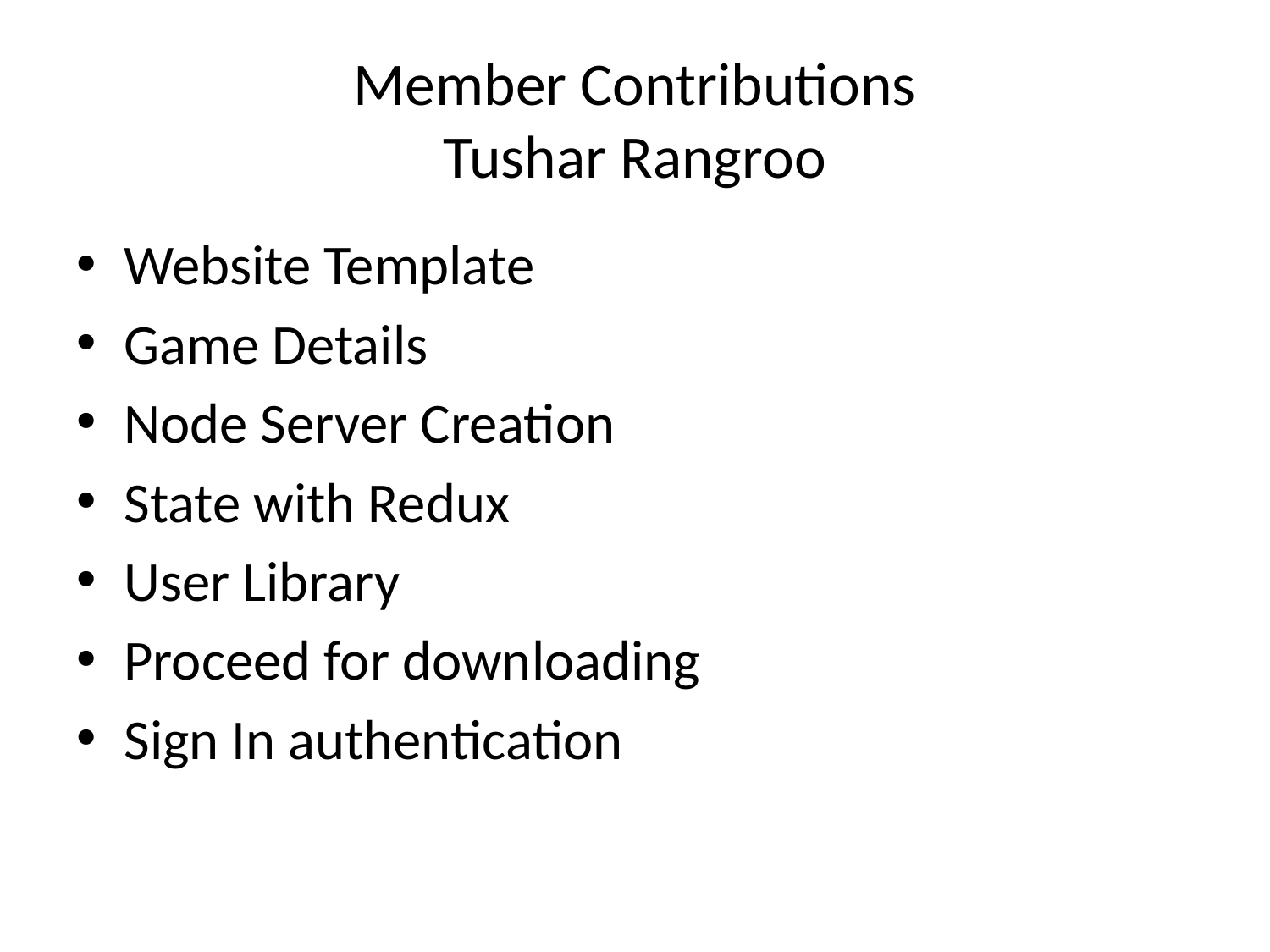

# Member Contributions Tushar Rangroo
Website Template
Game Details
Node Server Creation
State with Redux
User Library
Proceed for downloading
Sign In authentication